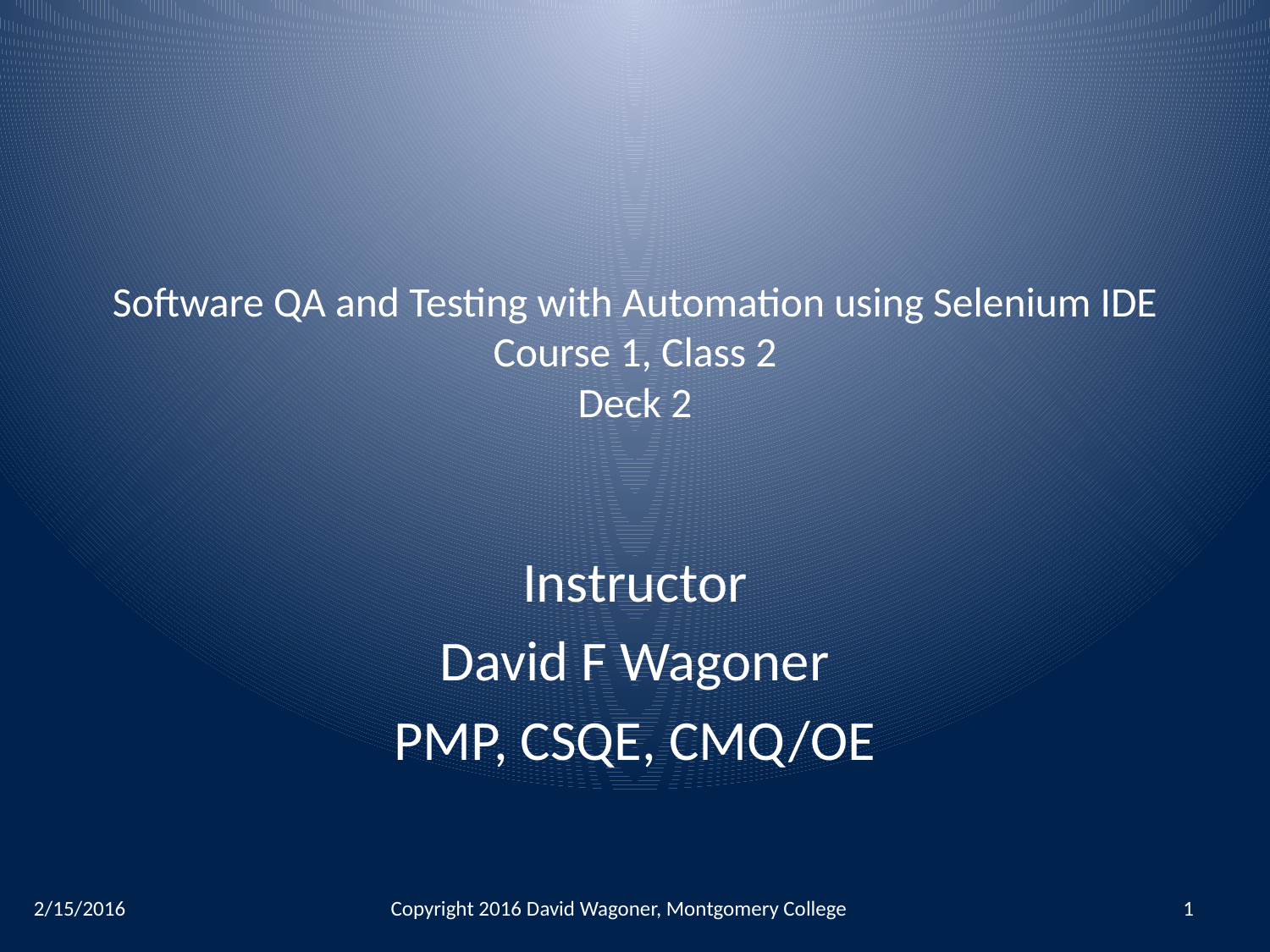

# Software QA and Testing with Automation using Selenium IDE Course 1, Class 2 Deck 2
Instructor
David F Wagoner
PMP, CSQE, CMQ/OE
2/15/2016
Copyright 2016 David Wagoner, Montgomery College
1